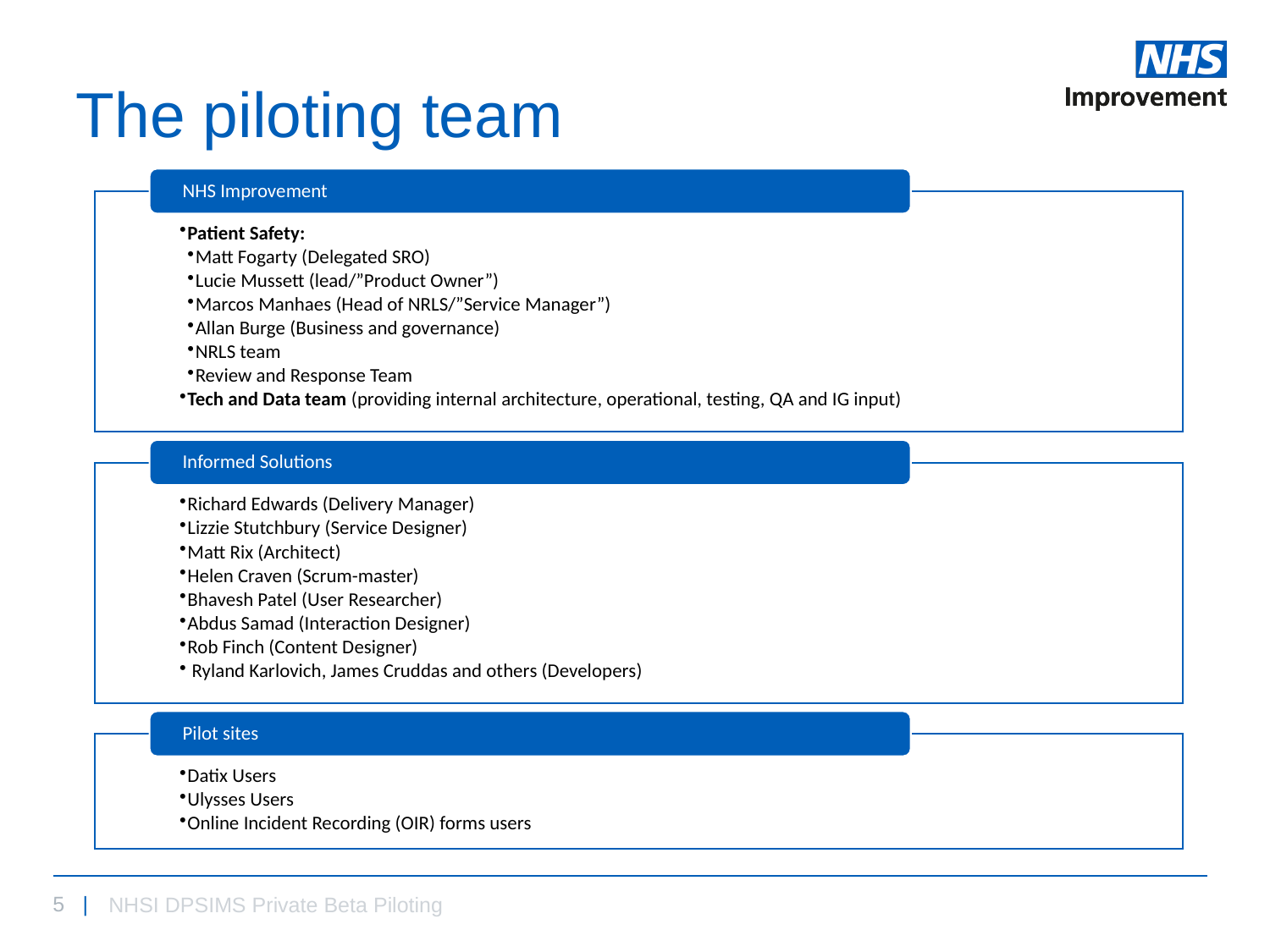

# The piloting team
Patient Safety:
Matt Fogarty (Delegated SRO)
Lucie Mussett (lead/”Product Owner”)
Marcos Manhaes (Head of NRLS/”Service Manager”)
Allan Burge (Business and governance)
NRLS team
Review and Response Team
Tech and Data team (providing internal architecture, operational, testing, QA and IG input)
NHS Improvement
Richard Edwards (Delivery Manager)
Lizzie Stutchbury (Service Designer)
Matt Rix (Architect)
Helen Craven (Scrum-master)
Bhavesh Patel (User Researcher)
Abdus Samad (Interaction Designer)
Rob Finch (Content Designer)
 Ryland Karlovich, James Cruddas and others (Developers)
Informed Solutions
Datix Users
Ulysses Users
Online Incident Recording (OIR) forms users
Pilot sites
NHSI DPSIMS Private Beta Piloting